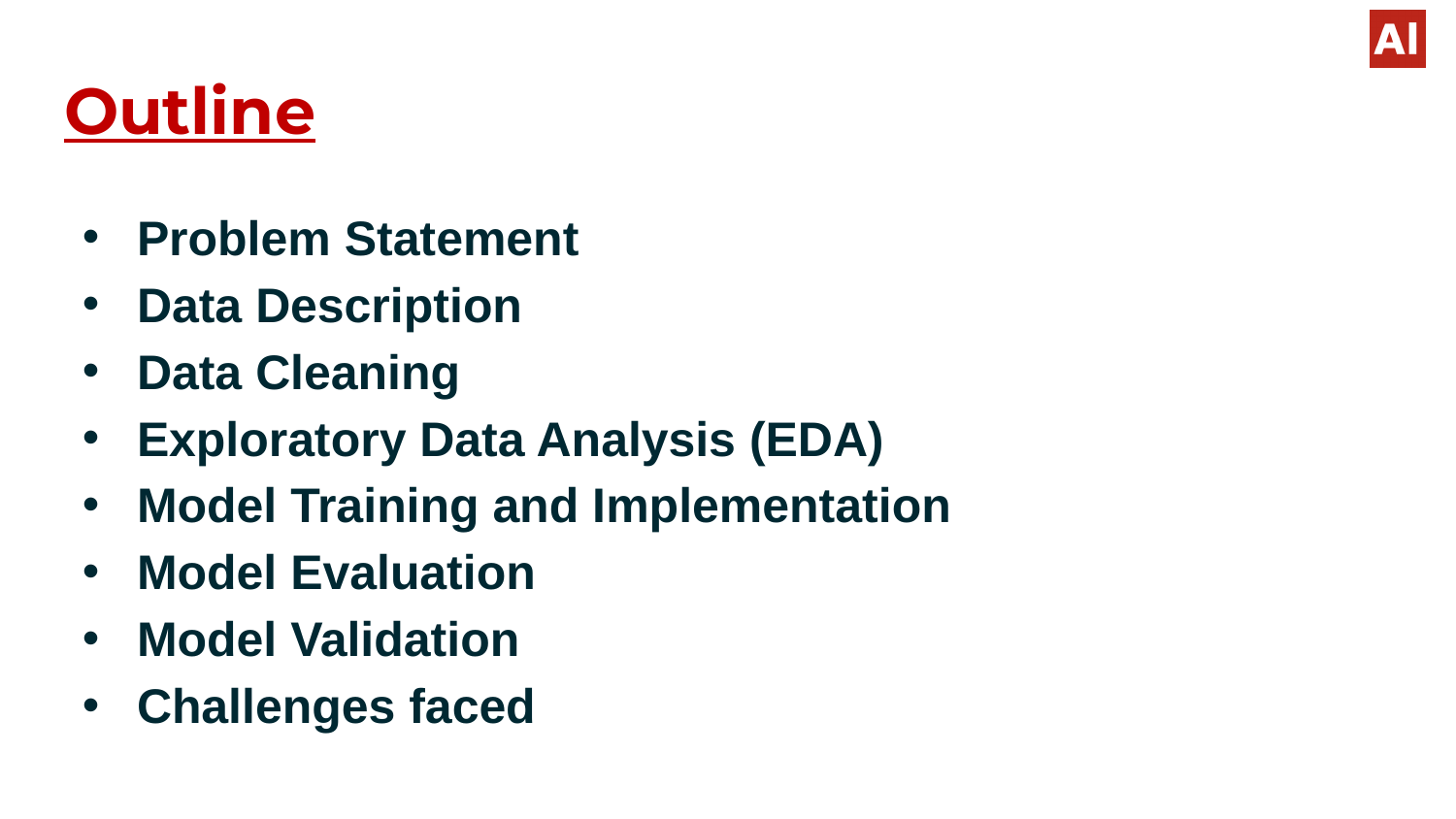

# Outline
Problem Statement
Data Description
Data Cleaning
Exploratory Data Analysis (EDA)
Model Training and Implementation
Model Evaluation
Model Validation
Challenges faced